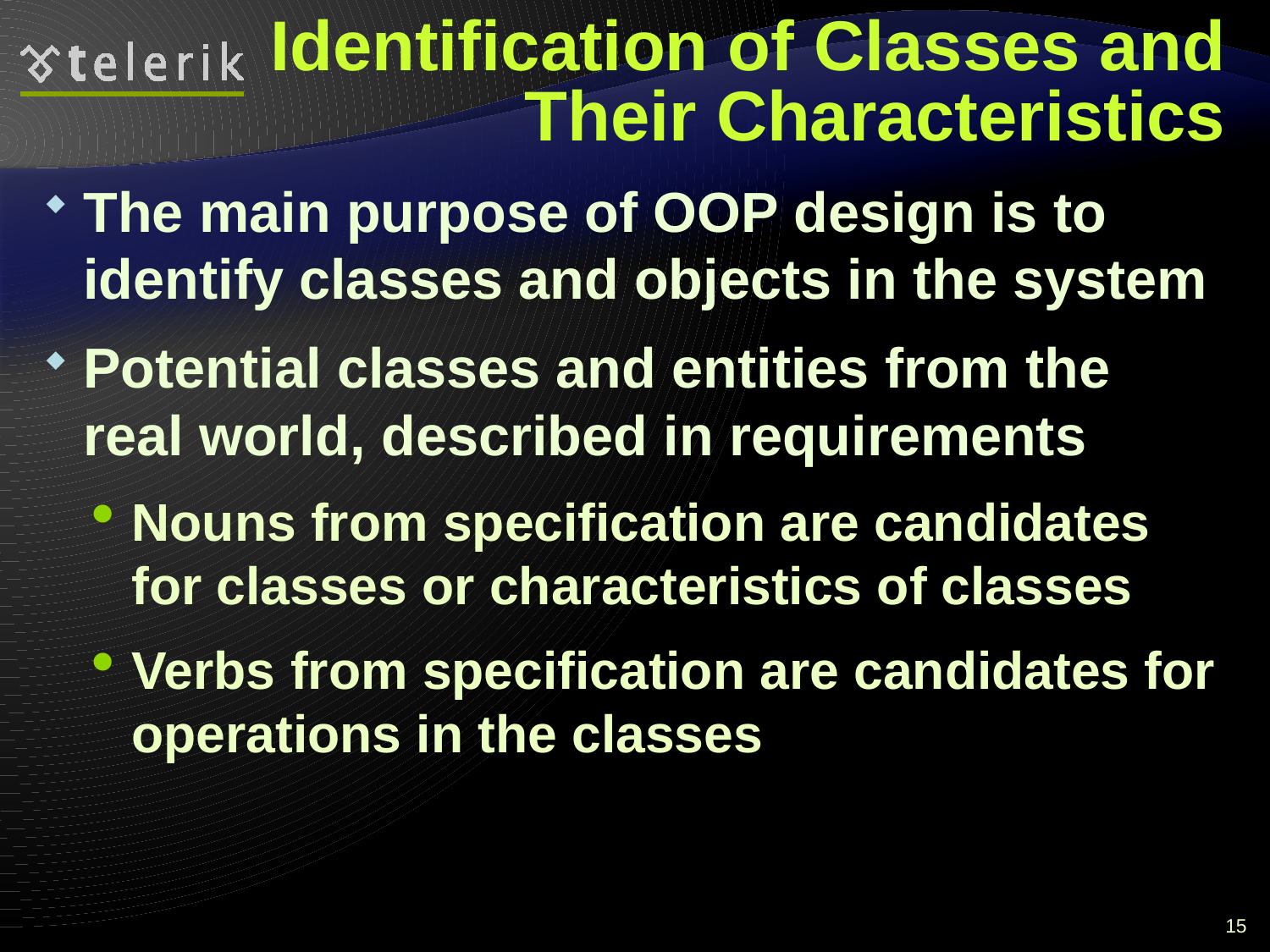

# Identification of Classes and Their Characteristics
The main purpose of OOP design is to identify classes and objects in the system
Potential classes and entities from the real world, described in requirements
Nouns from specification are candidates for classes or characteristics of classes
Verbs from specification are candidates for operations in the classes
15